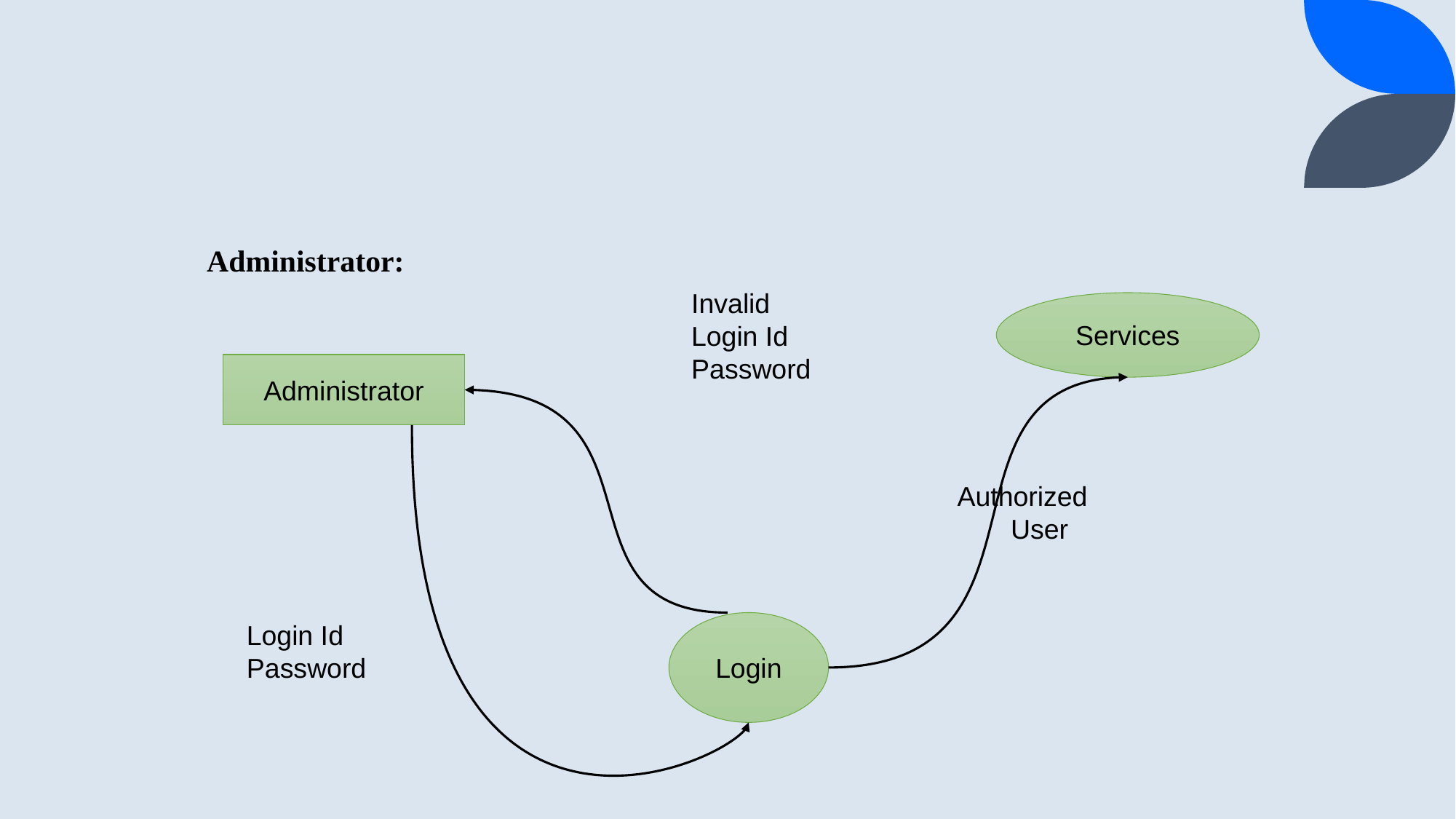

Administrator:
Invalid
Login Id
Password
Services
Administrator
Authorized
       User
Login Id
Password
Login